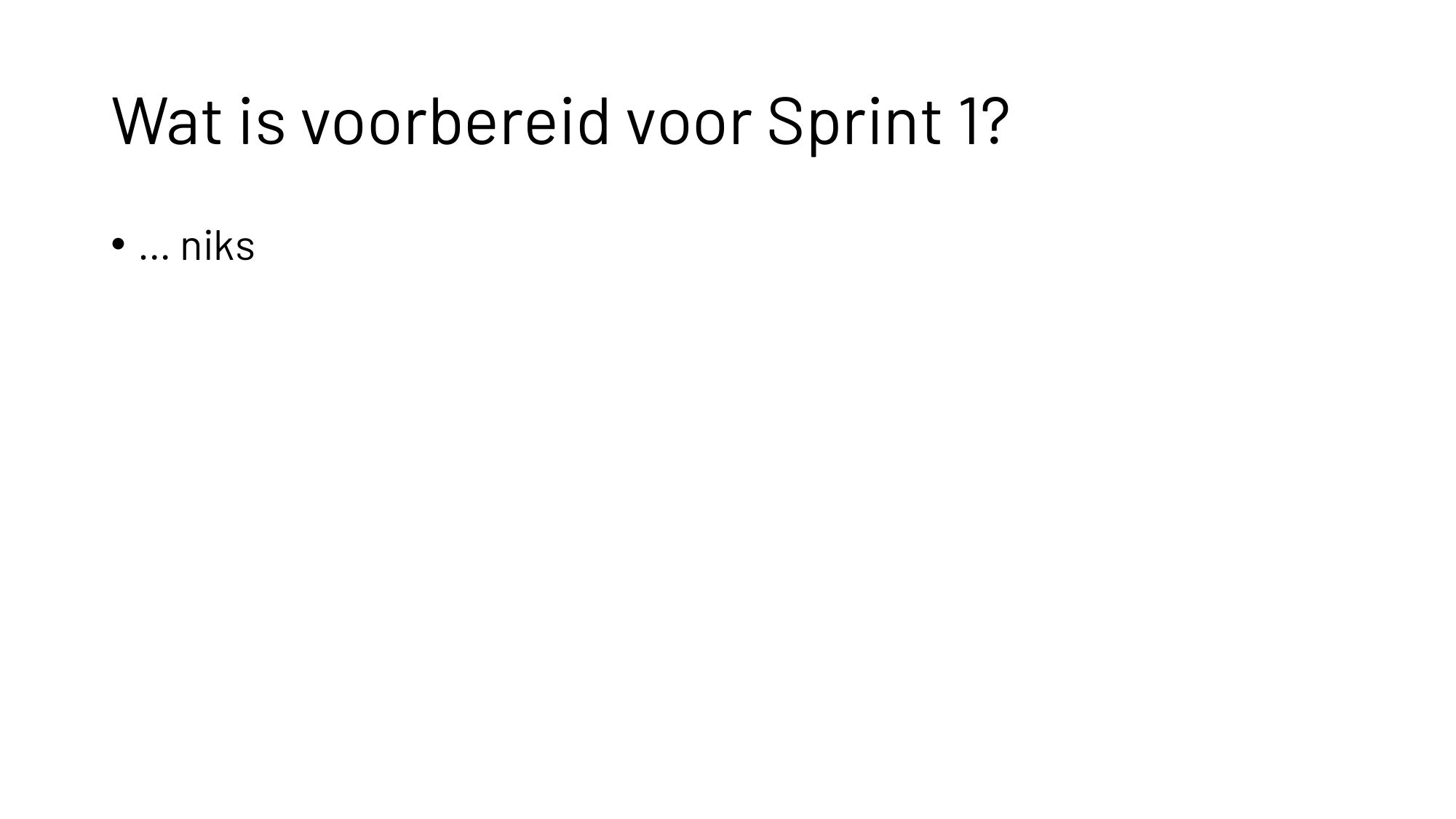

# Wat is voorbereid voor Sprint 1?
… niks